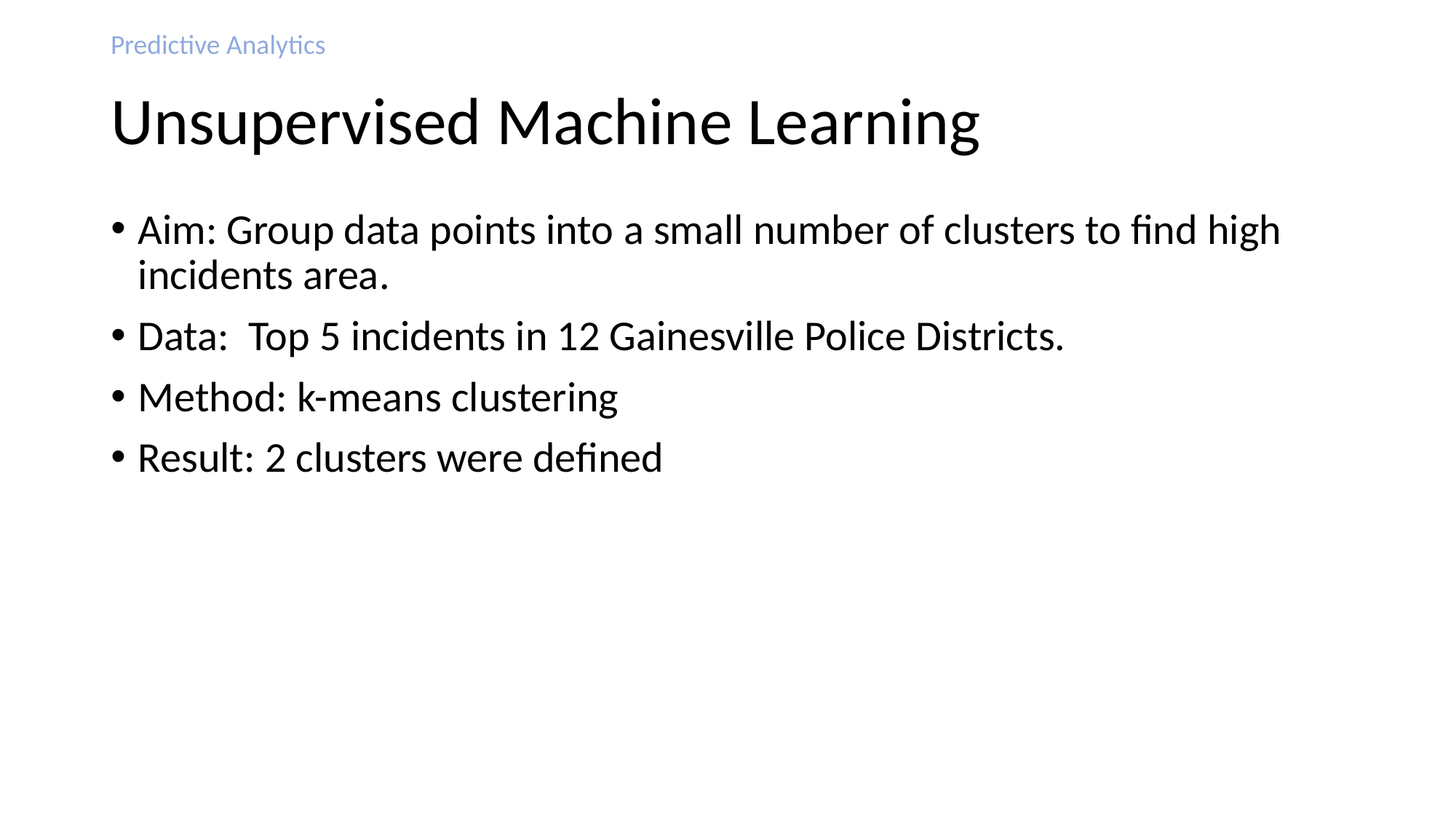

Predictive Analytics
# Unsupervised Machine Learning
Aim: Group data points into a small number of clusters to find high incidents area.
Data:  Top 5 incidents in 12 Gainesville Police Districts.
Method: k-means clustering
Result: 2 clusters were defined